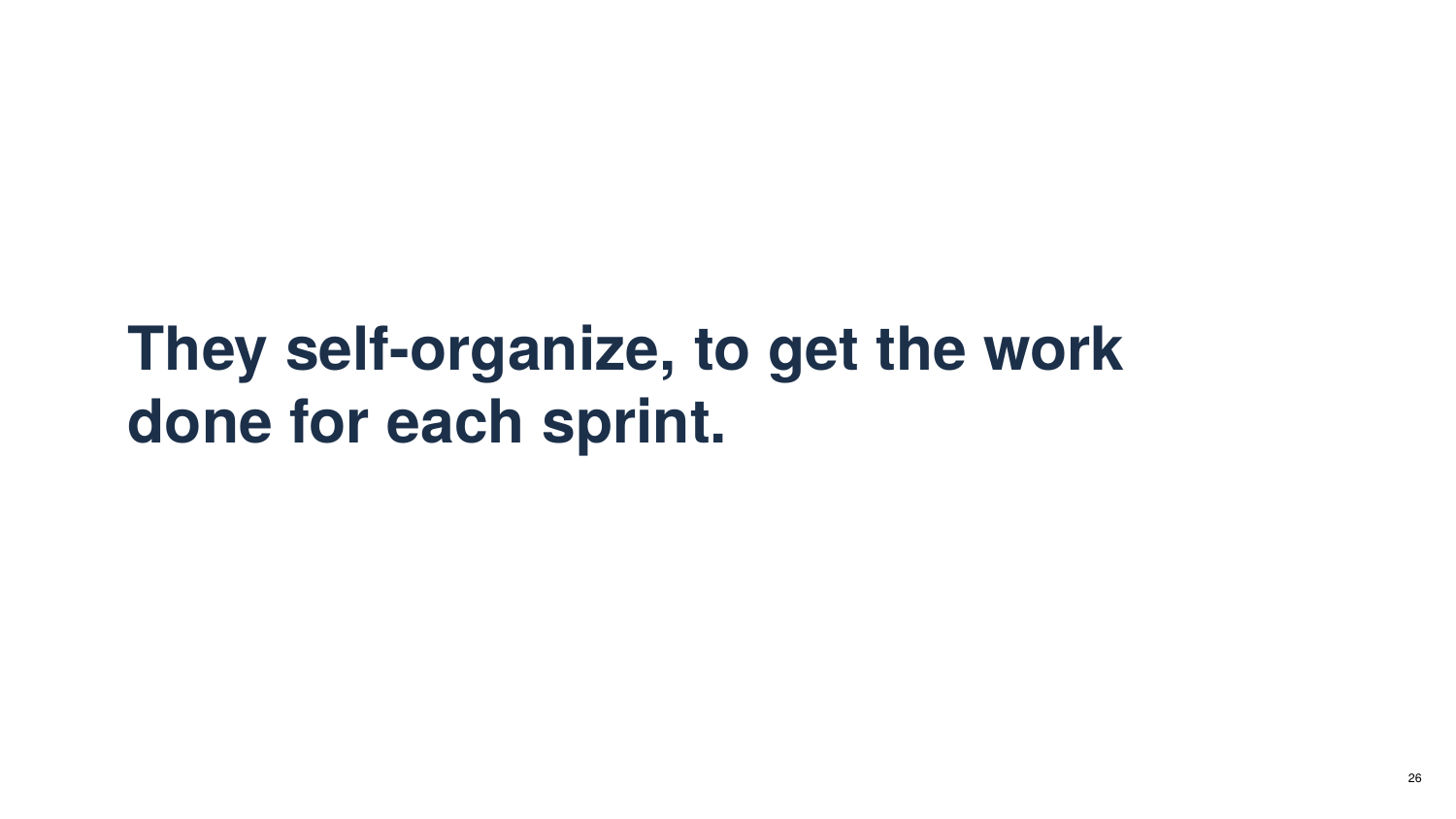

# They self-organize, to get the work done for each sprint.
26